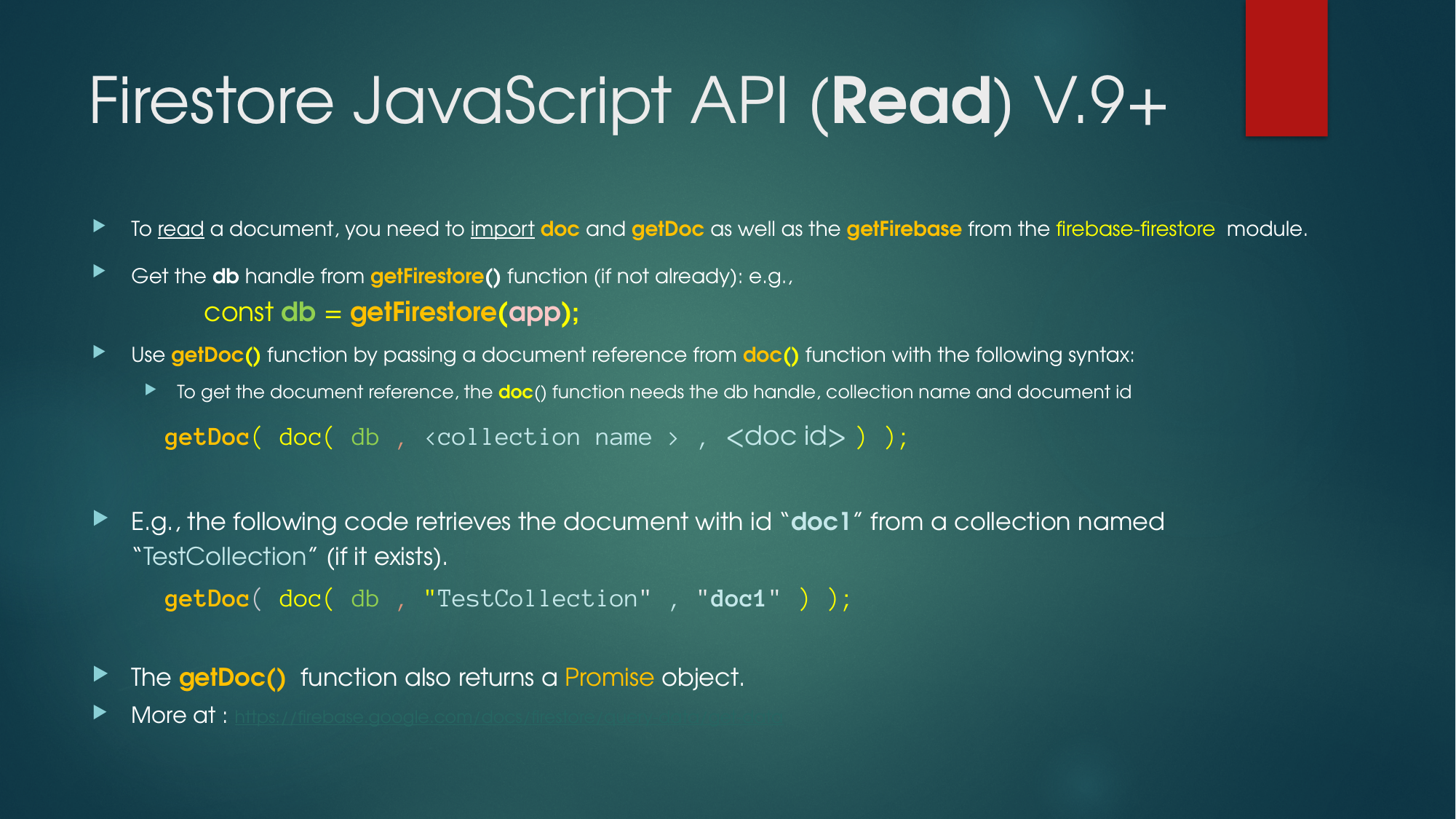

# Firestore JavaScript API (Read) V.9+
To read a document, you need to import doc and getDoc as well as the getFirebase from the firebase-firestore  module.
Get the db handle from getFirestore() function (if not already): e.g.,
	const db = getFirestore(app);
Use getDoc() function by passing a document reference from doc() function with the following syntax:
To get the document reference, the doc() function needs the db handle, collection name and document id
	getDoc( doc( db , <collection name > , <doc id> ) );

E.g., the following code retrieves the document with id “doc1” from a collection named “TestCollection” (if it exists).
	getDoc( doc( db , "TestCollection" , "doc1" ) );

The getDoc()  function also returns a Promise object.
More at : https://firebase.google.com/docs/firestore/query-data/get-data